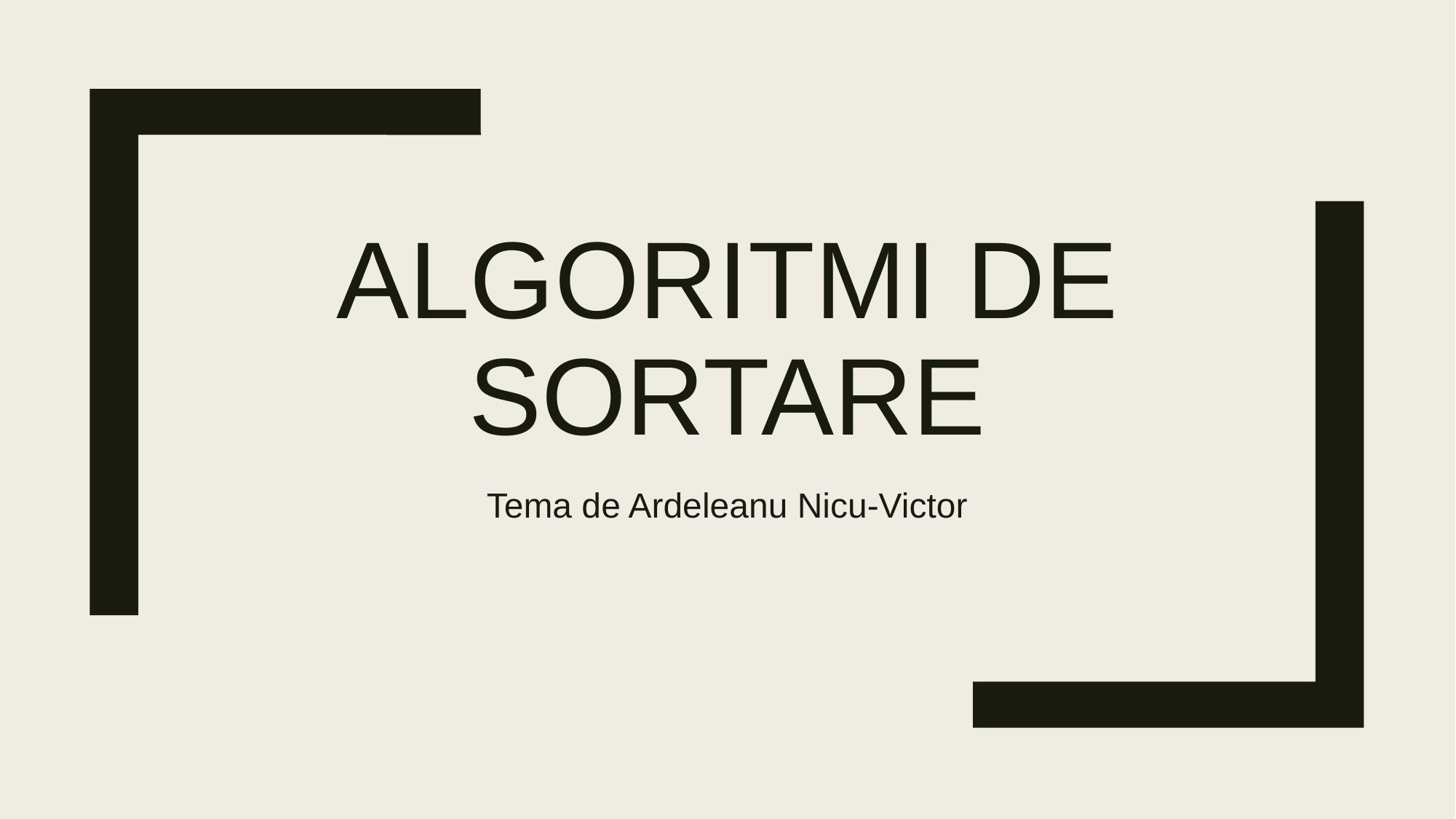

# ALGORITMI DE SORTARE
Tema de Ardeleanu Nicu-Victor